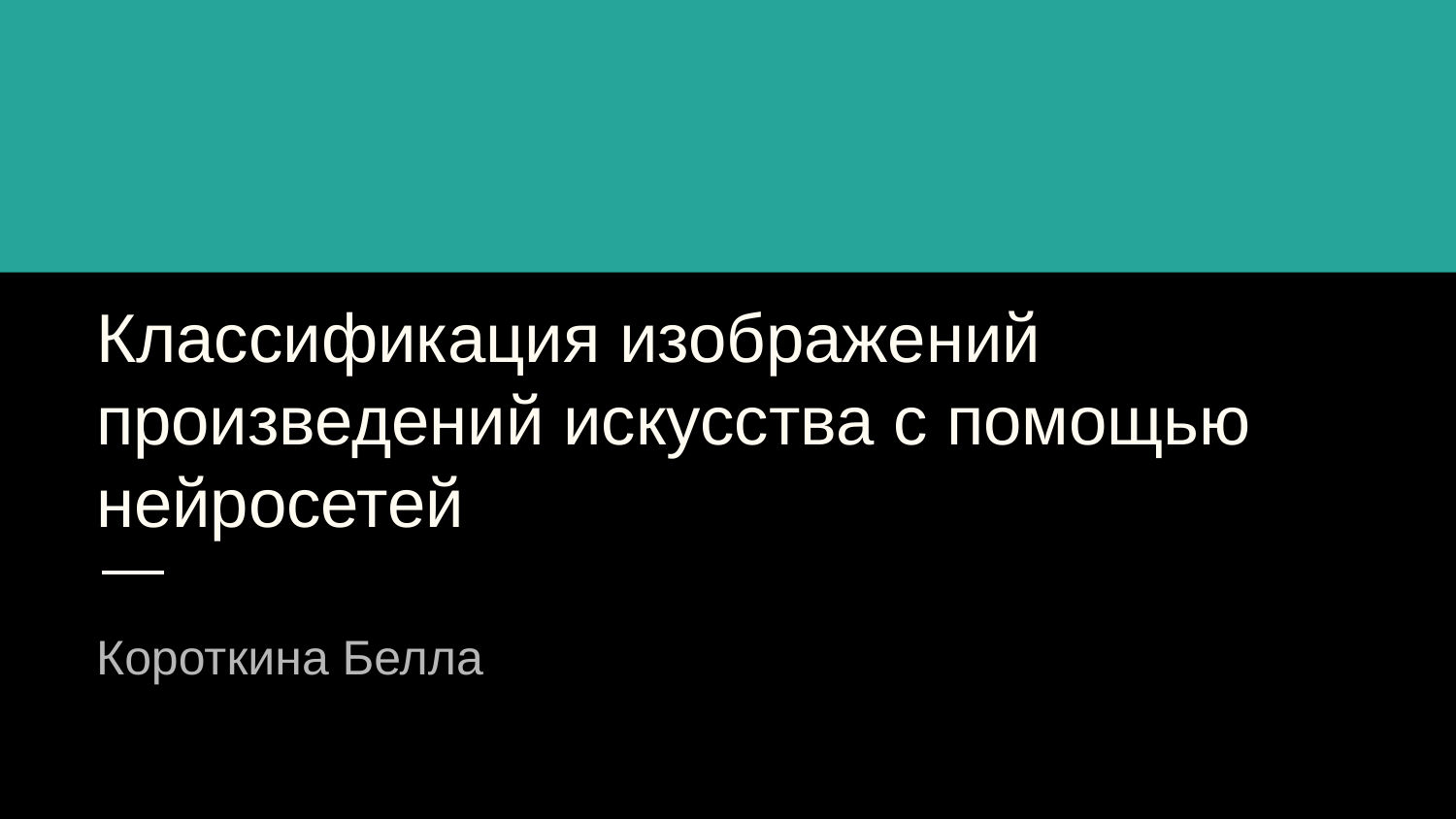

# Классификация изображений произведений искусства с помощью нейросетей
Короткина Белла